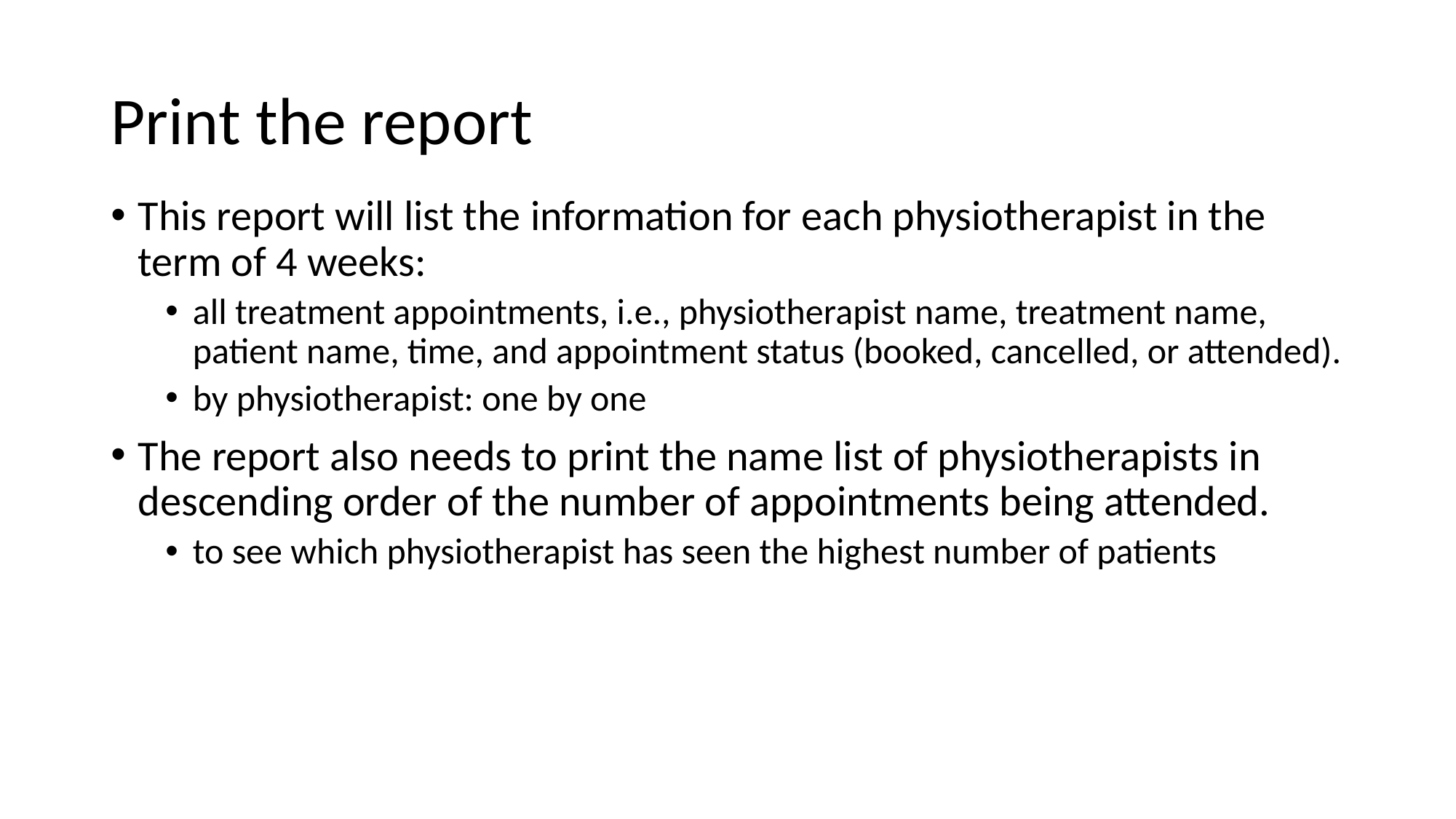

# Print the report
This report will list the information for each physiotherapist in the term of 4 weeks:
all treatment appointments, i.e., physiotherapist name, treatment name, patient name, time, and appointment status (booked, cancelled, or attended).
by physiotherapist: one by one
The report also needs to print the name list of physiotherapists in descending order of the number of appointments being attended.
to see which physiotherapist has seen the highest number of patients